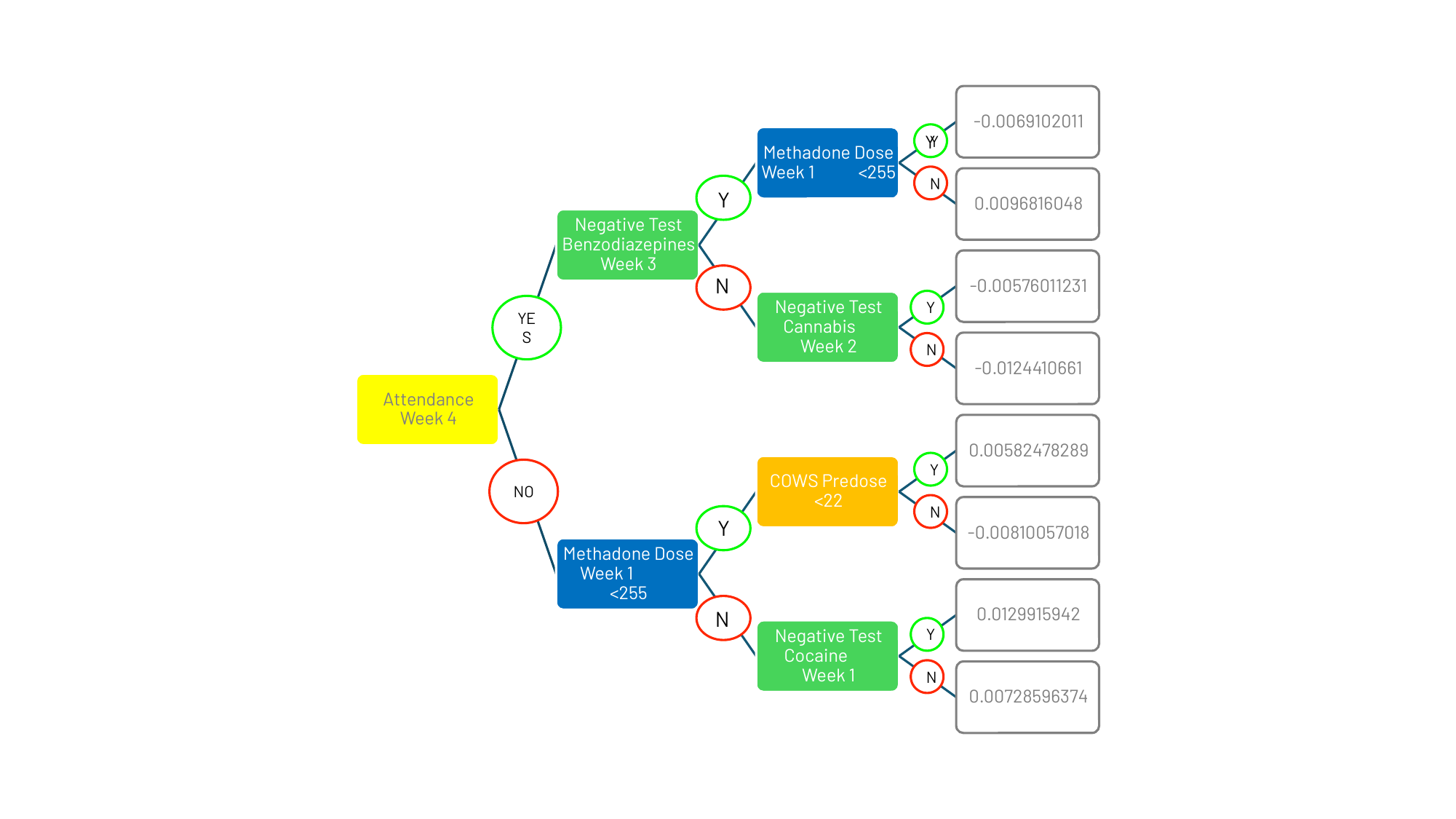

Attendance Week 4

Negative Test Benzodiazepines Week 3

Methadone Dose Week 1            <255

-0.0069102011

0.0096816048

Negative Test Cannabis      Week 2

-0.00576011231

-0.0124410661

Methadone Dose Week 1             <255

COWS Predose <22

0.00582478289

-0.00810057018

Negative Test Cocaine        Week 1

0.0129915942

0.00728596374
Y
N
Y
N

Y

N
Y
N
YES
Y
N
NO

Y

N
Y
N